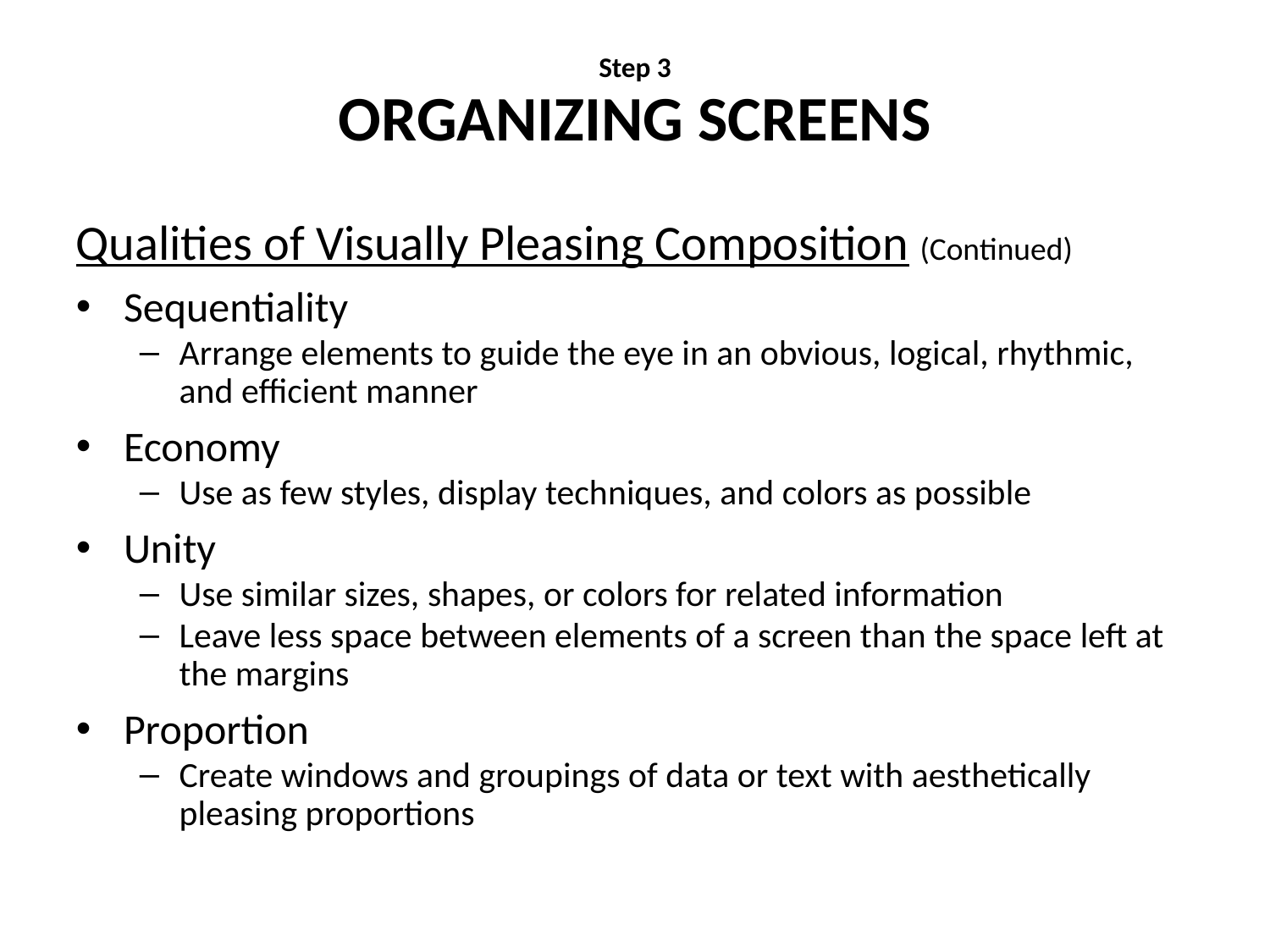

# Step 3 ORGANIZING SCREENS
Qualities of Visually Pleasing Composition (Continued)‏
Sequentiality
Arrange elements to guide the eye in an obvious, logical, rhythmic, and efficient manner
Economy
Use as few styles, display techniques, and colors as possible
Unity
Use similar sizes, shapes, or colors for related information
Leave less space between elements of a screen than the space left at the margins
Proportion
Create windows and groupings of data or text with aesthetically pleasing proportions